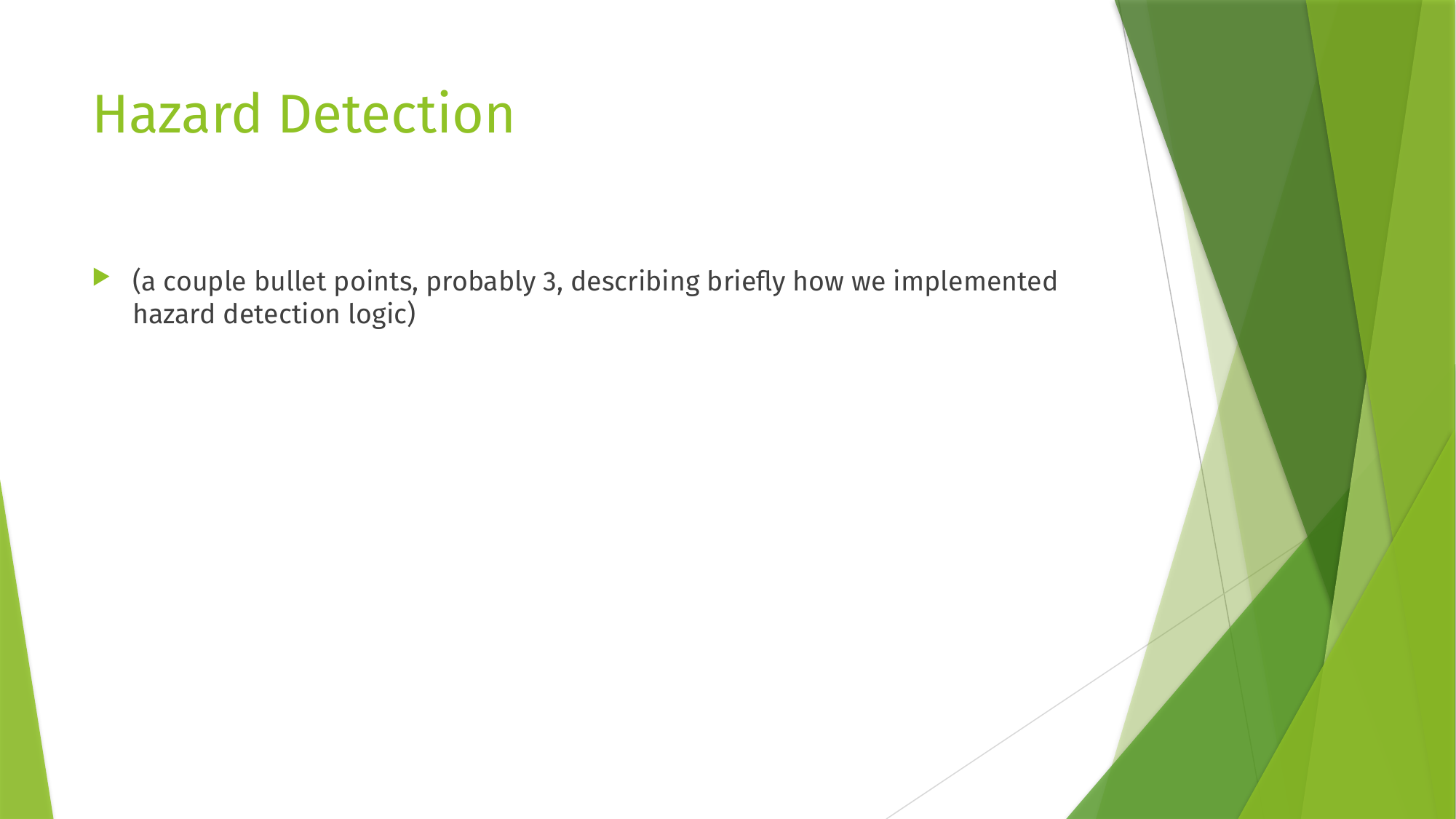

# Hazard Detection
(a couple bullet points, probably 3, describing briefly how we implemented hazard detection logic)